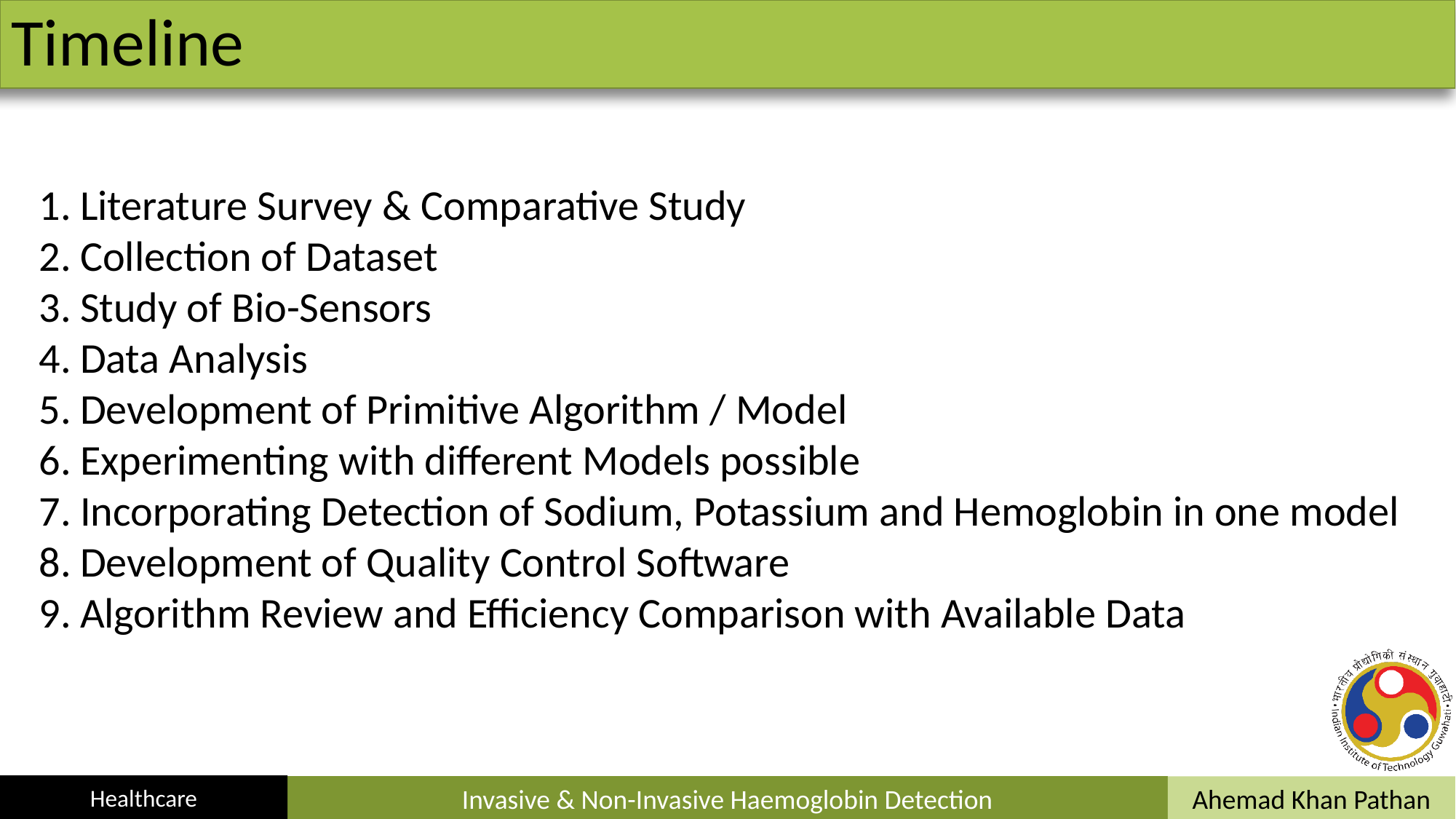

# Timeline
Literature Survey & Comparative Study
Collection of Dataset
Study of Bio-Sensors
Data Analysis
Development of Primitive Algorithm / Model
Experimenting with different Models possible
Incorporating Detection of Sodium, Potassium and Hemoglobin in one model
Development of Quality Control Software
Algorithm Review and Efficiency Comparison with Available Data
Healthcare
Invasive & Non-Invasive Haemoglobin Detection
Ahemad Khan Pathan